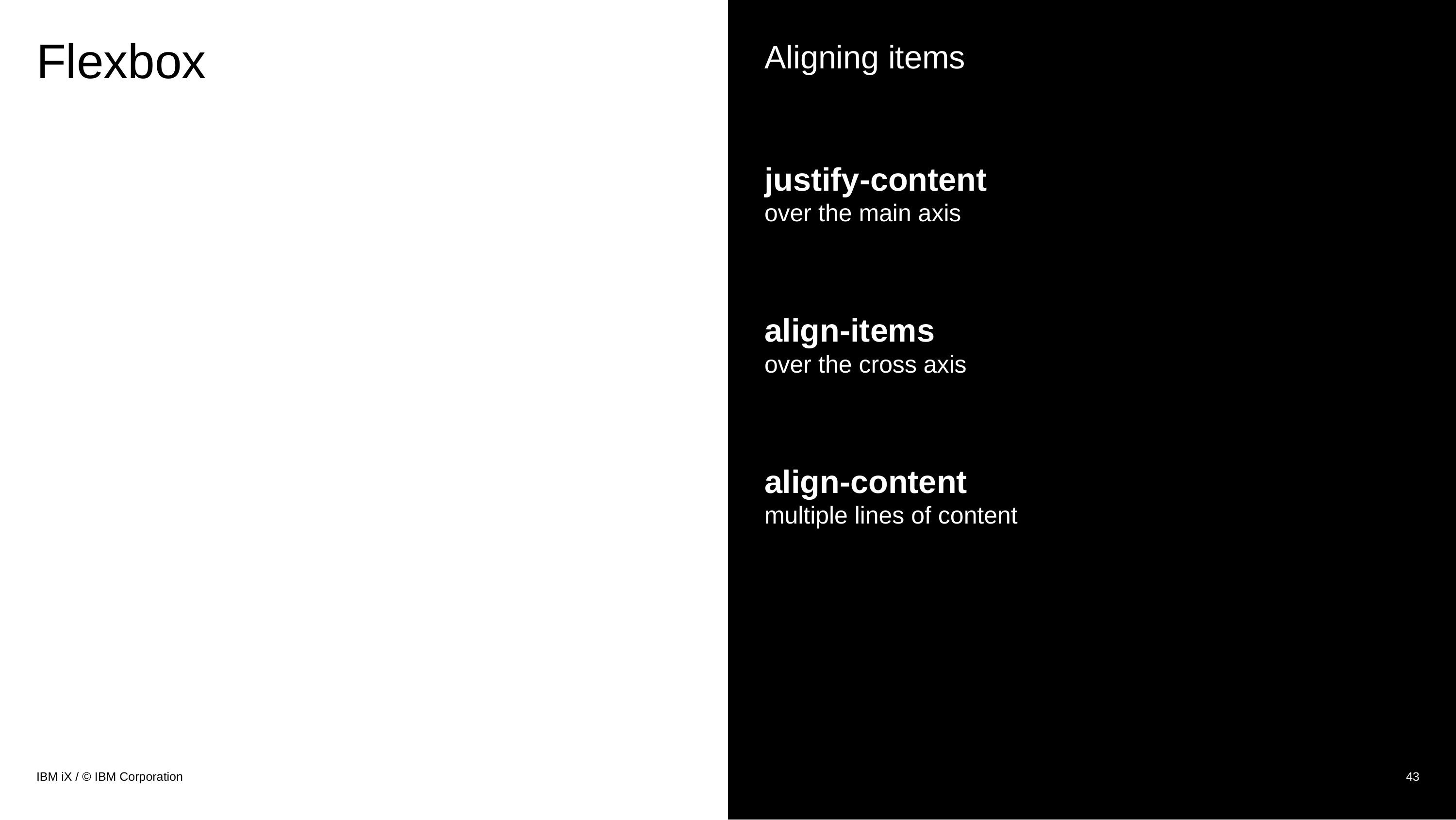

# Flexbox
Aligning items

justify-content
over the main axis

align-items
over the cross axis

align-content
multiple lines of content

IBM iX / © IBM Corporation
43